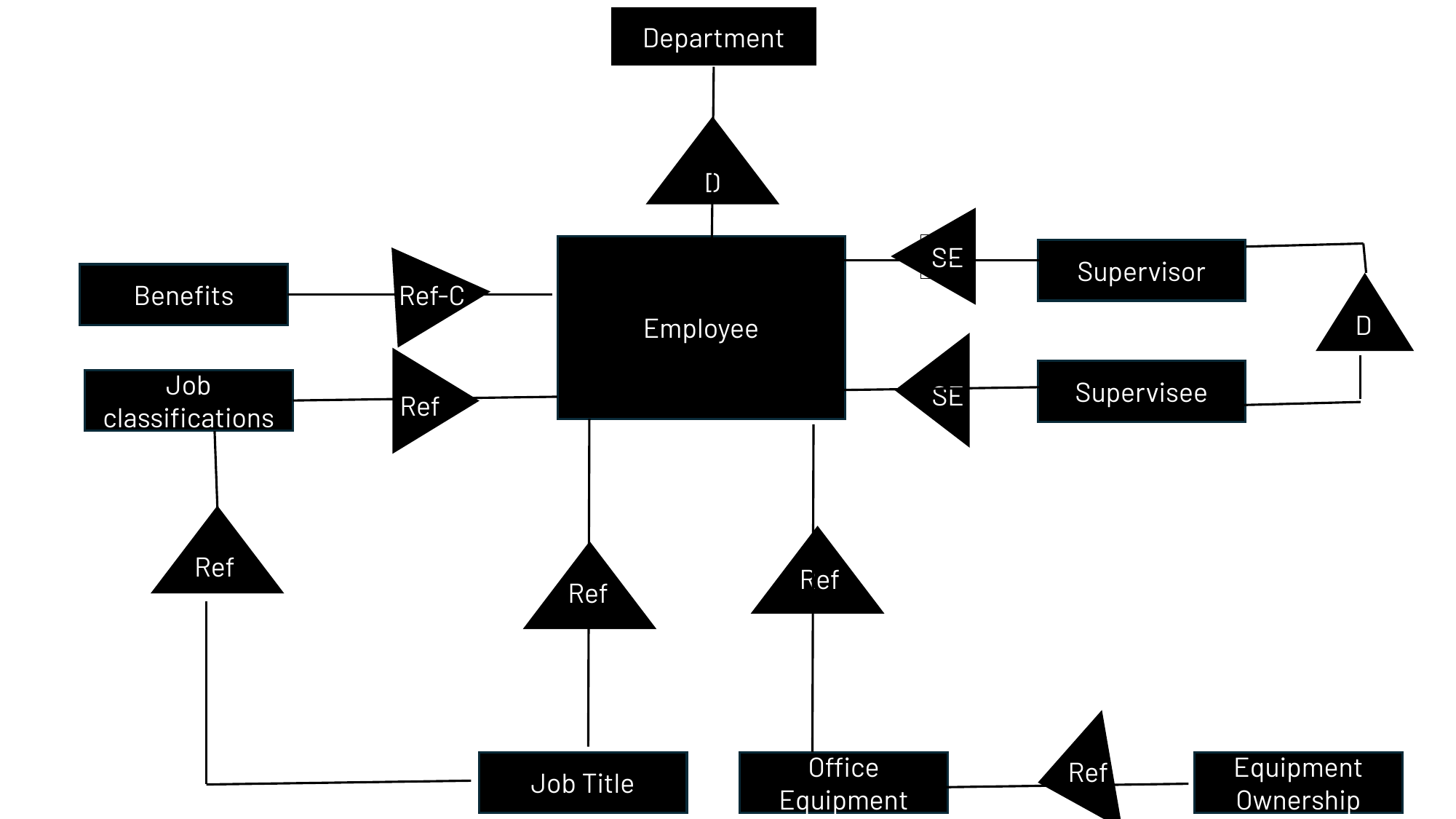

Department
D

SE
Employee
Supervisor

Benefits
Ref-C

D

Supervisee
Job classifications
SE
Ref

Ref
Ref
Ref

Ref
Job Title
Office Equipment
Equipment Ownership